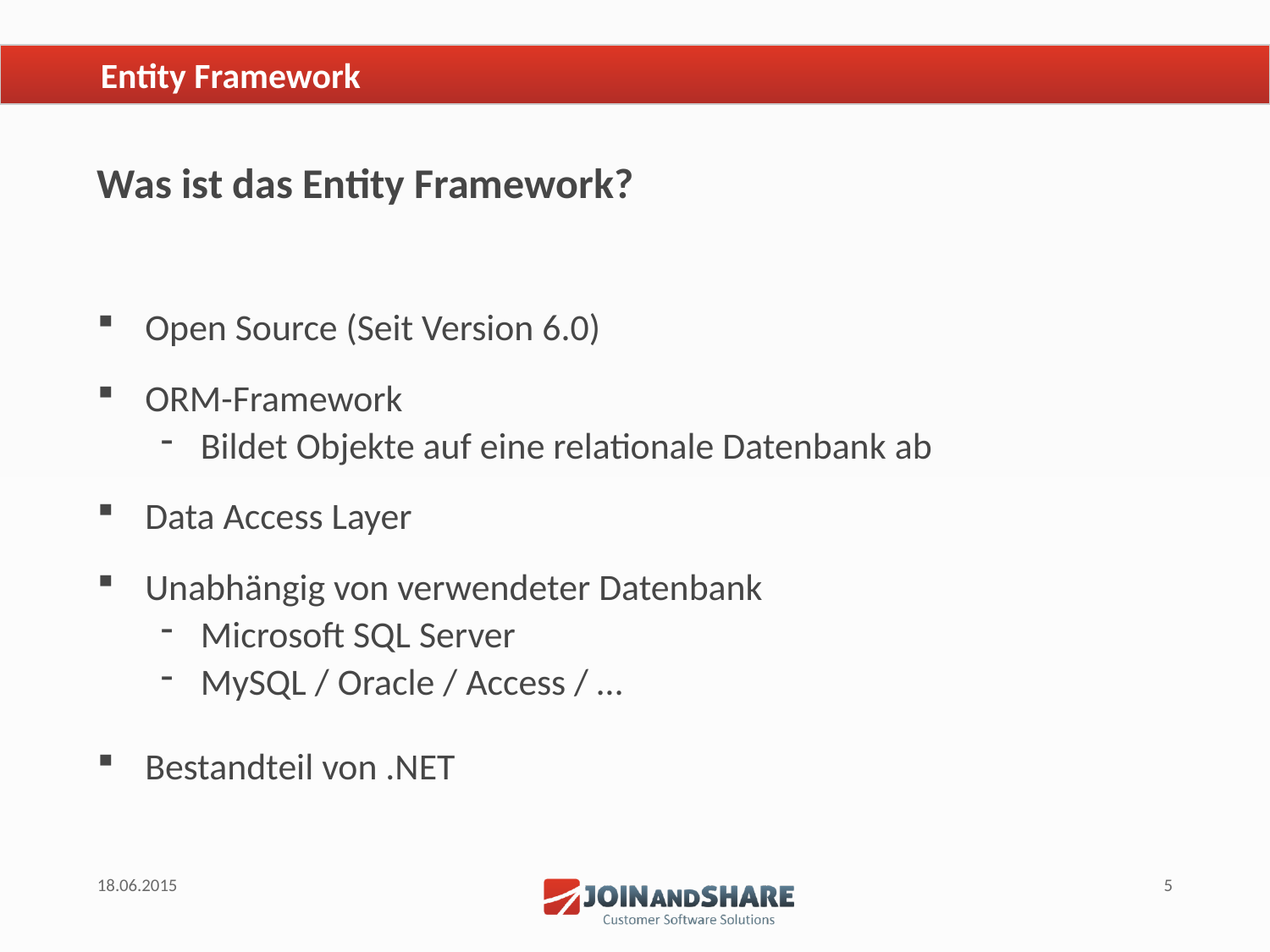

# Entity Framework
Was ist das Entity Framework?

Open Source (Seit Version 6.0)
ORM-Framework
Bildet Objekte auf eine relationale Datenbank ab
Data Access Layer
Unabhängig von verwendeter Datenbank
Microsoft SQL Server
MySQL / Oracle / Access / …
Bestandteil von .NET
18.06.2015
5